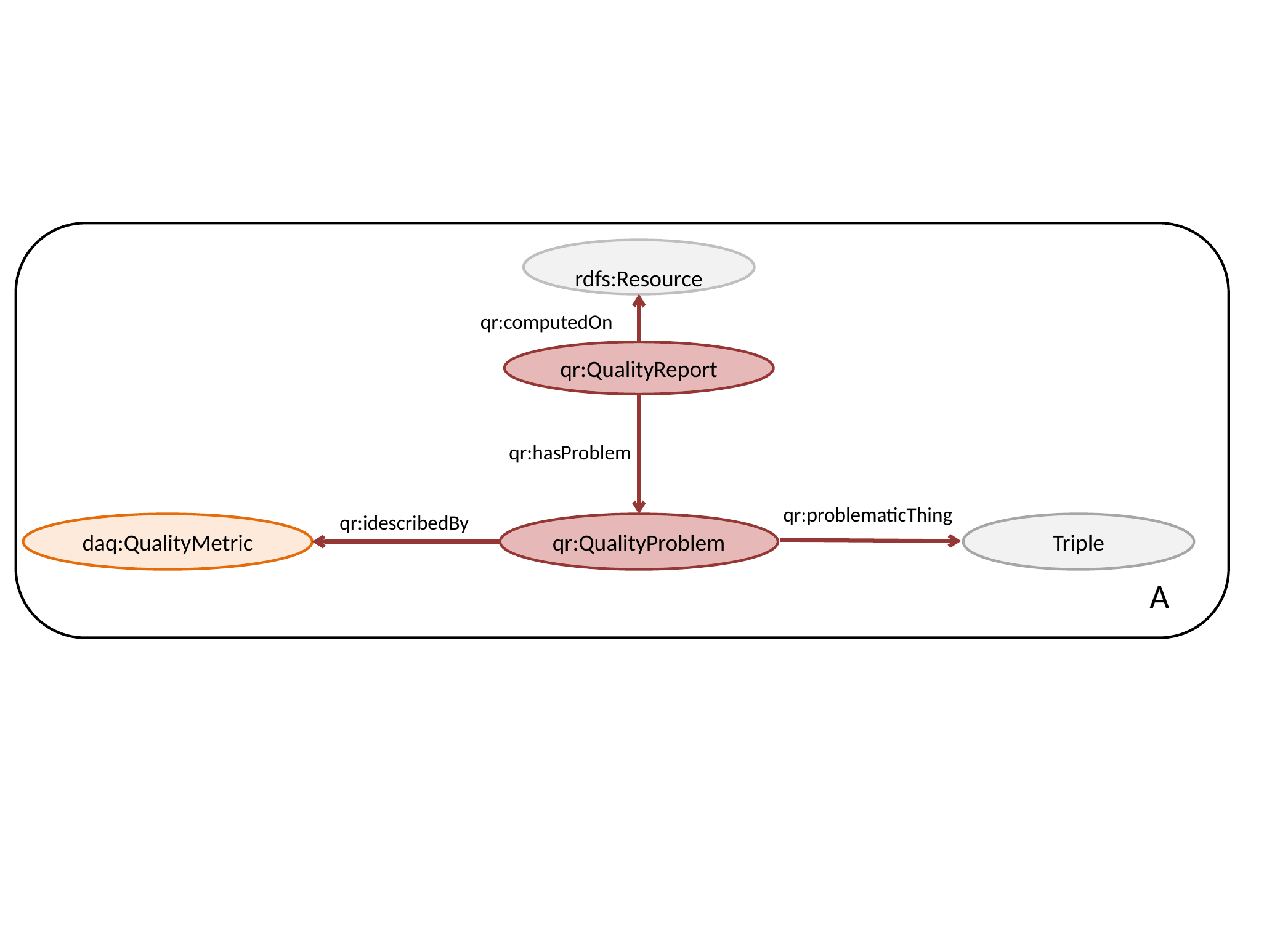

#

rdfs:Resource
qr:computedOn
qr:QualityReport
A
qr:hasProblem
qr:problematicThing
qr:idescribedBy
daq:QualityMetric
qr:QualityProblem
Triple